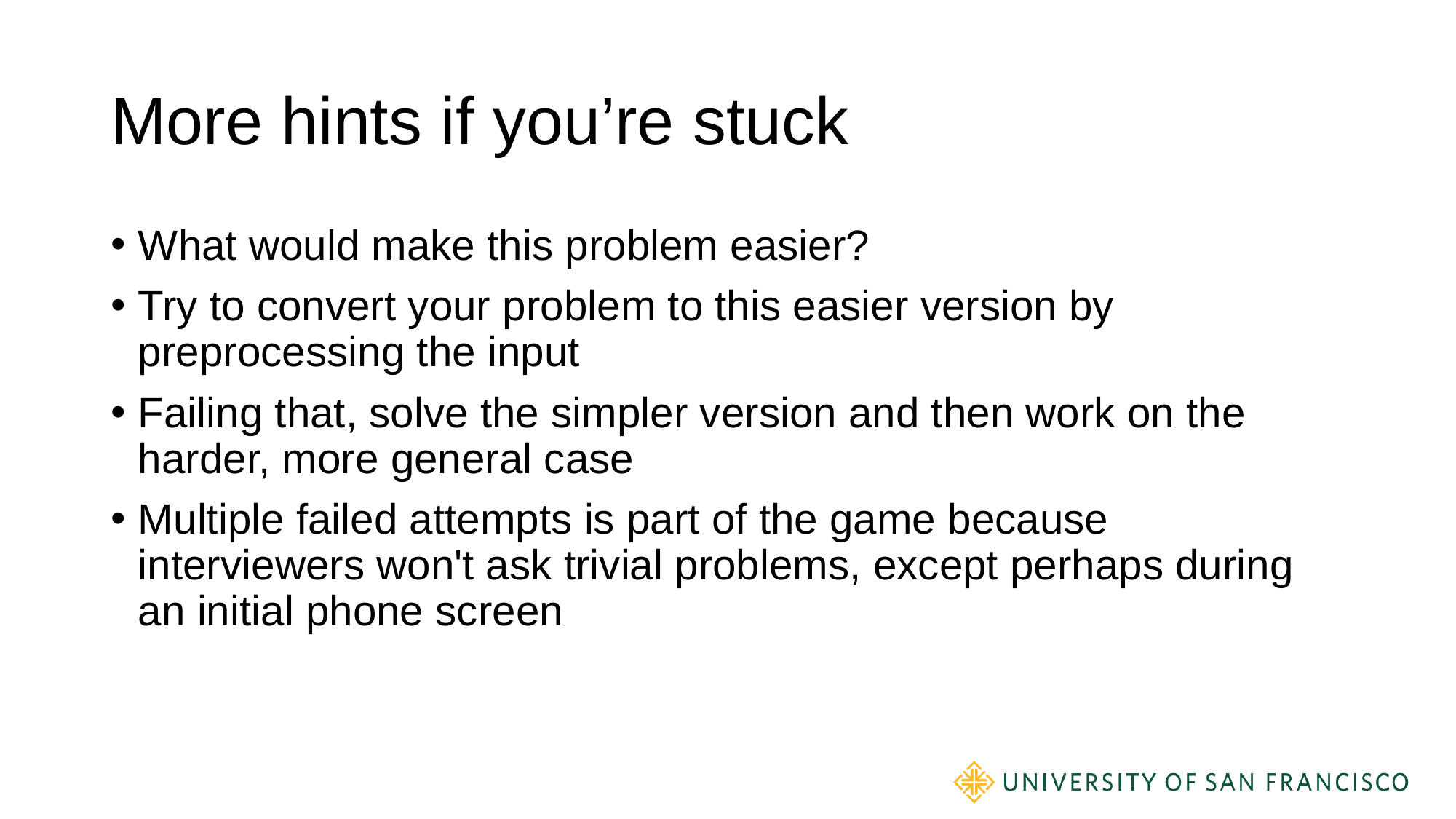

# More hints if you’re stuck
What would make this problem easier?
Try to convert your problem to this easier version by preprocessing the input
Failing that, solve the simpler version and then work on the harder, more general case
Multiple failed attempts is part of the game because interviewers won't ask trivial problems, except perhaps during an initial phone screen